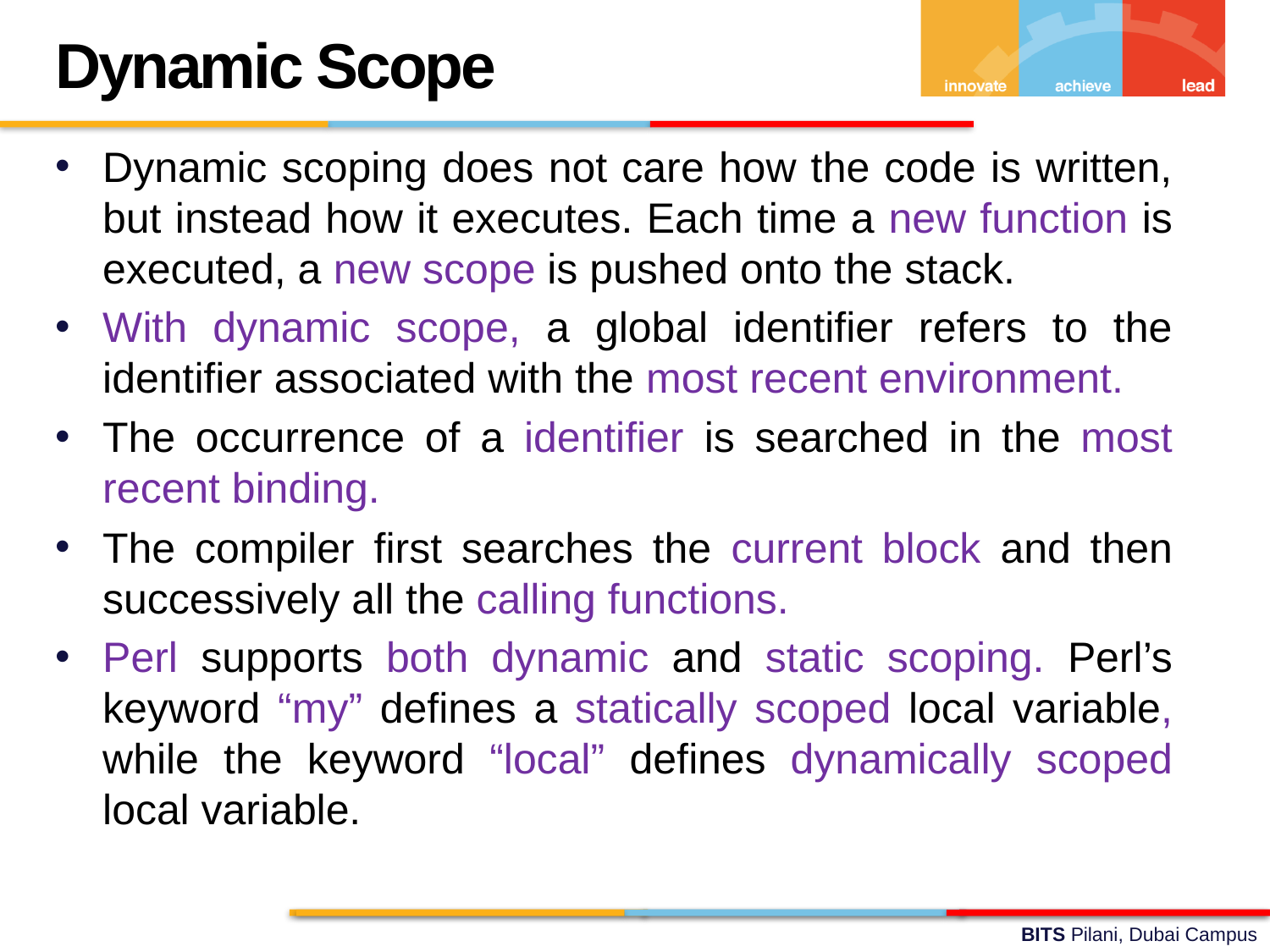

Dynamic Scope
Dynamic scoping does not care how the code is written, but instead how it executes. Each time a new function is executed, a new scope is pushed onto the stack.
With dynamic scope, a global identifier refers to the identifier associated with the most recent environment.
The occurrence of a identifier is searched in the most recent binding.
The compiler first searches the current block and then successively all the calling functions.
Perl supports both dynamic and static scoping. Perl’s keyword “my” defines a statically scoped local variable, while the keyword “local” defines dynamically scoped local variable.